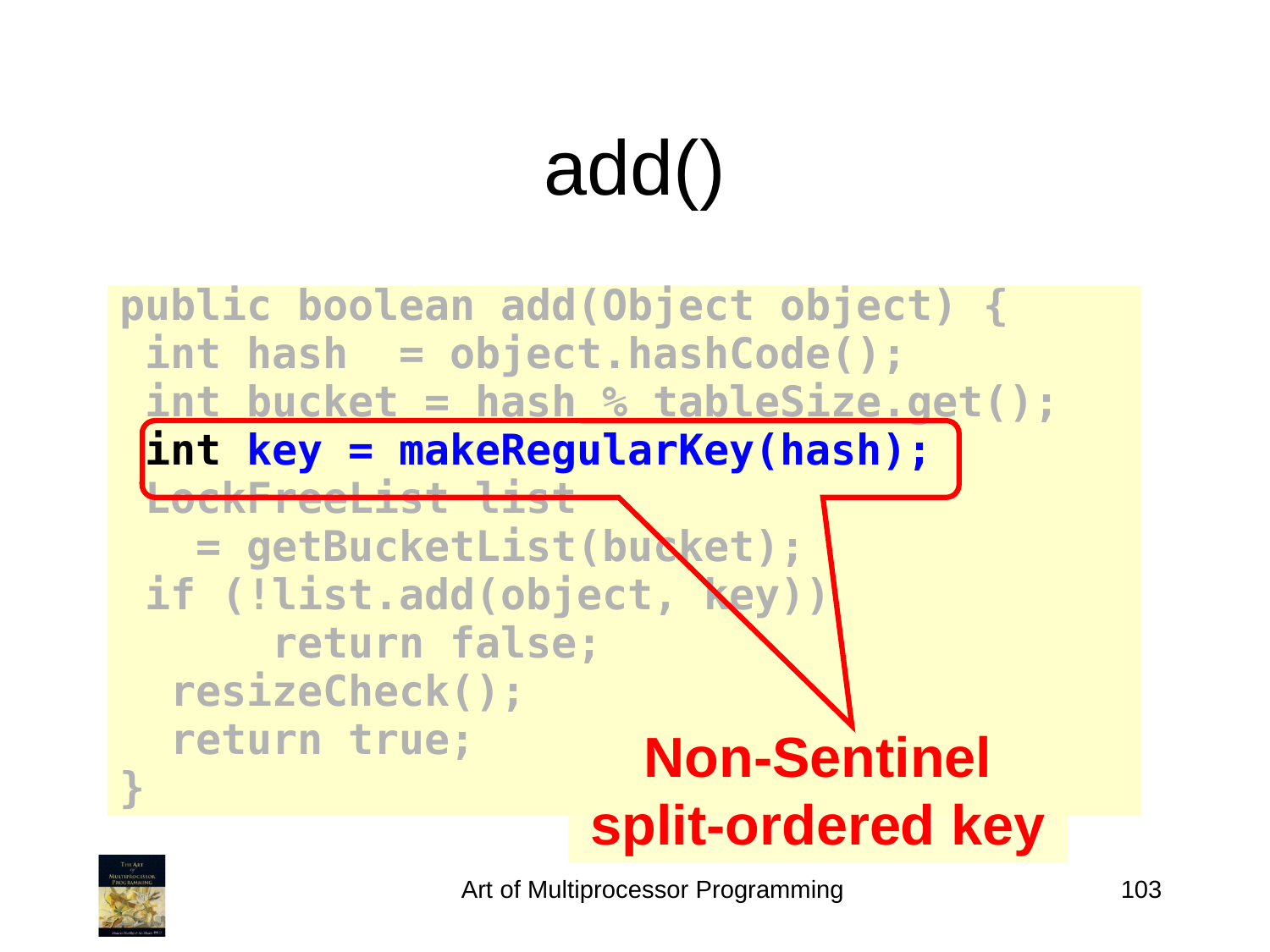

add()
public boolean add(Object object) {
 int hash  = object.hashCode();
 int bucket = hash % tableSize.get();
 int key = makeRegularKey(hash);
 LockFreeList list
   = getBucketList(bucket);
 if (!list.add(object, key))
      return false;
  resizeCheck();
  return true;
}

Non-Sentinel split-ordered key
Art of Multiprocessor Programming
103